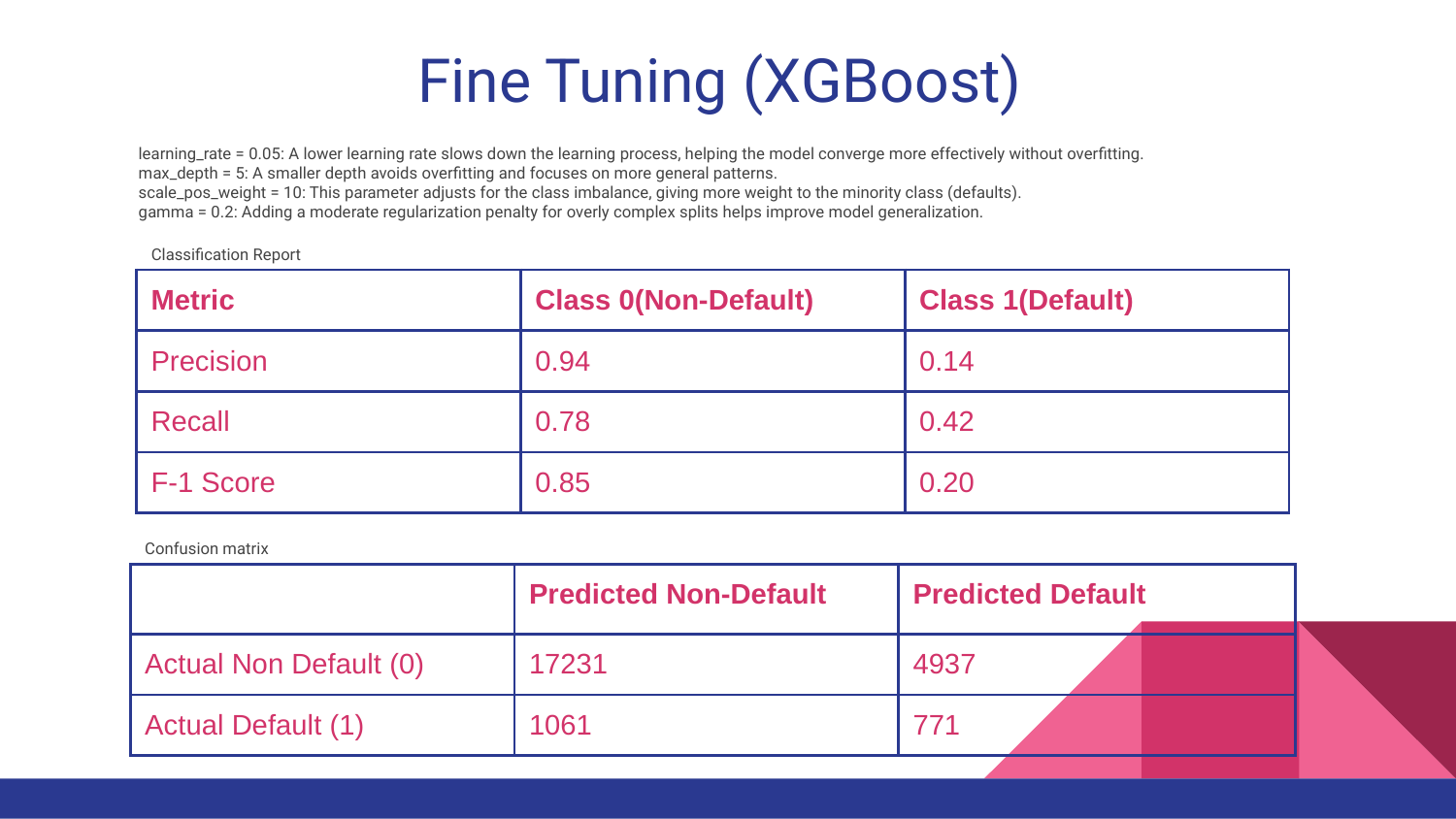

# Fine Tuning (XGBoost)
learning_rate = 0.05: A lower learning rate slows down the learning process, helping the model converge more effectively without overfitting.
max_depth = 5: A smaller depth avoids overfitting and focuses on more general patterns.
scale_pos_weight = 10: This parameter adjusts for the class imbalance, giving more weight to the minority class (defaults).
gamma = 0.2: Adding a moderate regularization penalty for overly complex splits helps improve model generalization.
Classification Report
| Metric | Class 0(Non-Default) | Class 1(Default) |
| --- | --- | --- |
| Precision | 0.94 | 0.14 |
| Recall | 0.78 | 0.42 |
| F-1 Score | 0.85 | 0.20 |
Confusion matrix
|  | Predicted Non-Default | Predicted Default |
| --- | --- | --- |
| Actual Non Default (0) | 17231 | 4937 |
| Actual Default (1) | 1061 | 771 |